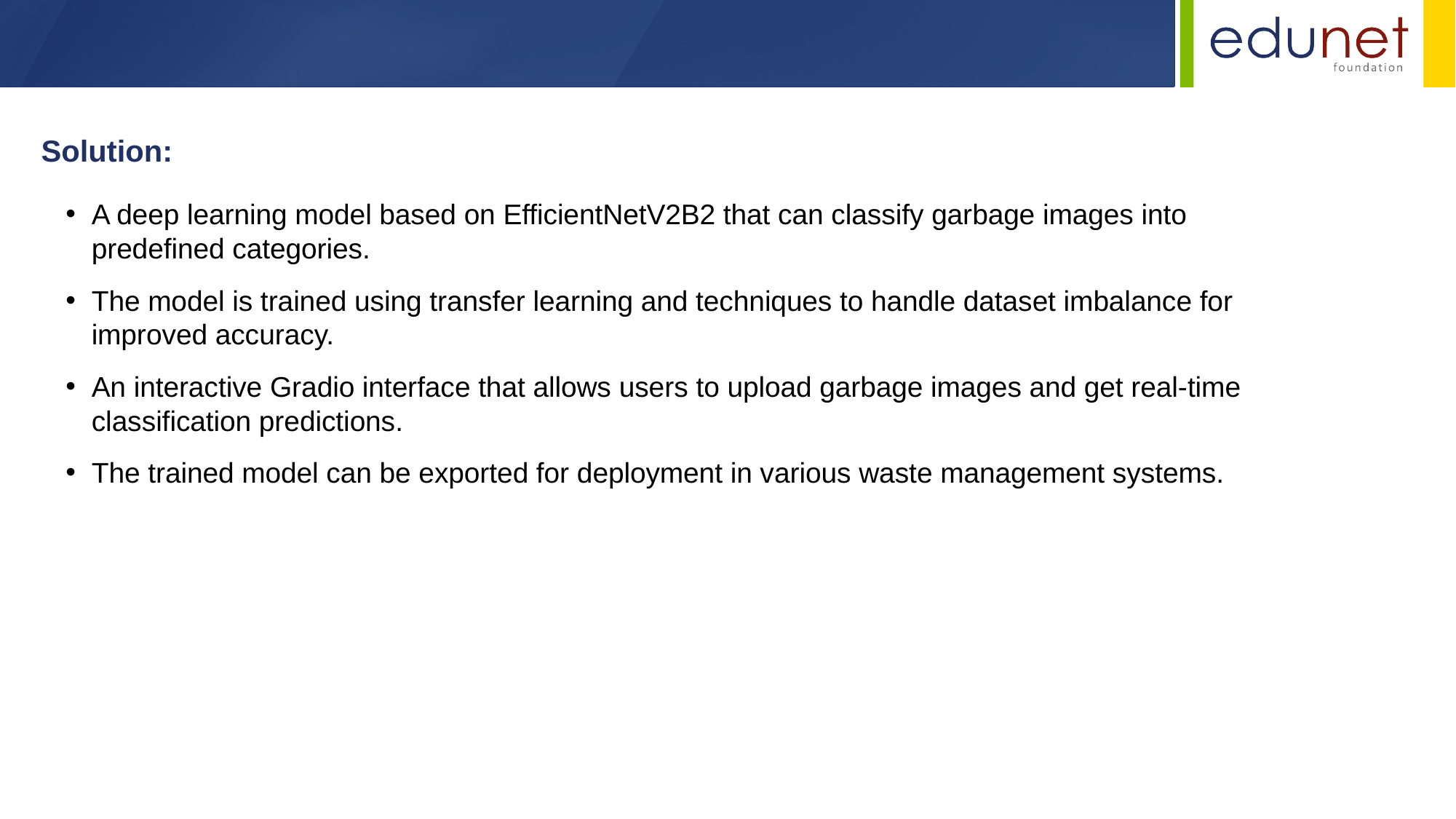

Solution:
A deep learning model based on EfficientNetV2B2 that can classify garbage images into predefined categories.
The model is trained using transfer learning and techniques to handle dataset imbalance for improved accuracy.
An interactive Gradio interface that allows users to upload garbage images and get real-time classification predictions.
The trained model can be exported for deployment in various waste management systems.